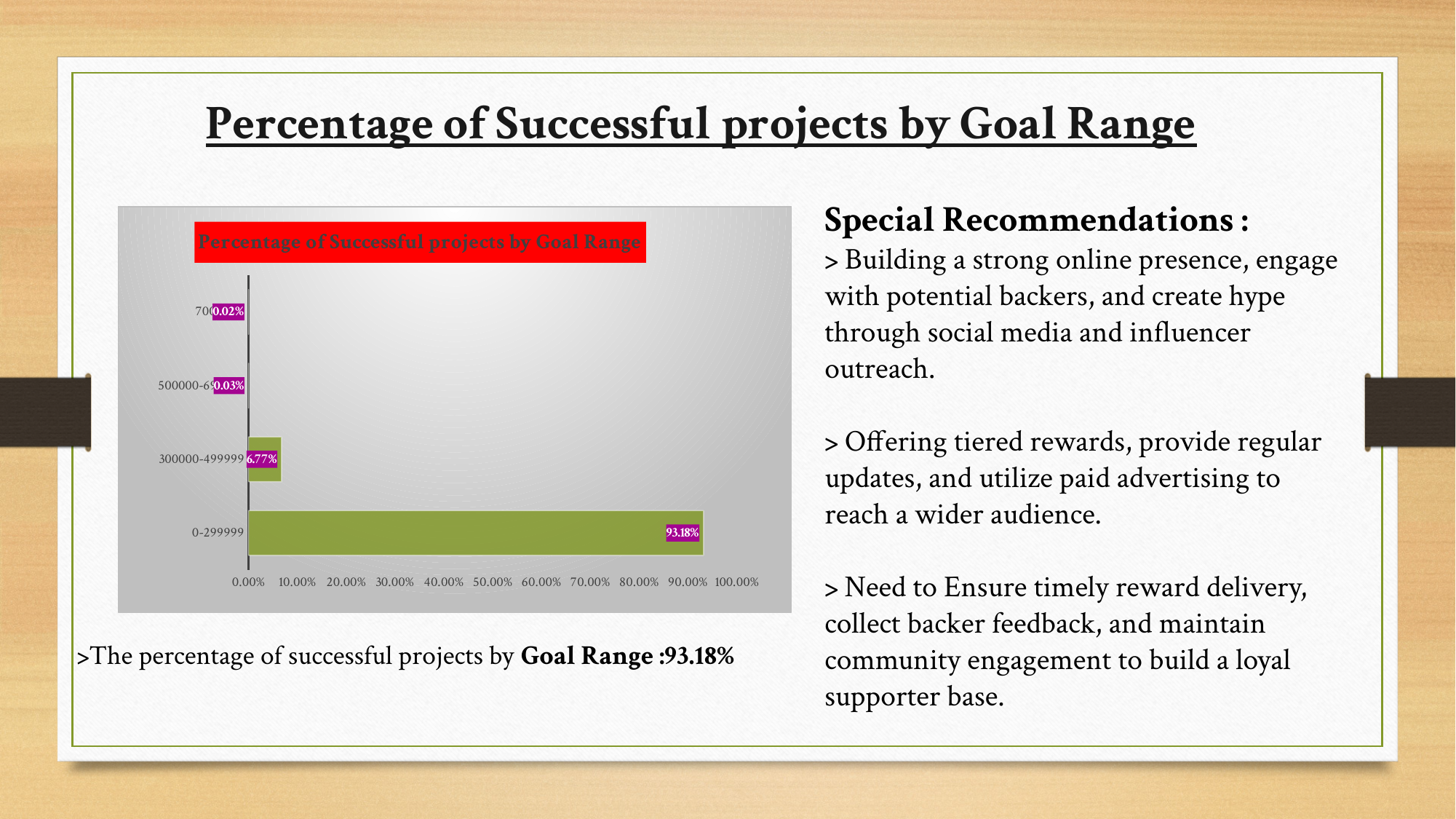

Percentage of Successful projects by Goal Range
Special Recommendations :
> Building a strong online presence, engage with potential backers, and create hype through social media and influencer outreach.

> Offering tiered rewards, provide regular updates, and utilize paid advertising to reach a wider audience.

> Need to Ensure timely reward delivery, collect backer feedback, and maintain community engagement to build a loyal supporter base.

### Chart: Percentage of Successful projects by Goal Range

| Category | Total |
|---|---|
| 0-299999 | 0.9318309778851568 |
| 300000-499999 | 0.06766301055497352 |
| 500000-699999 | 0.0002565692416240833 |
| 700000+ | 0.00024944231824563655 |
>The percentage of successful projects by Goal Range :93.18%